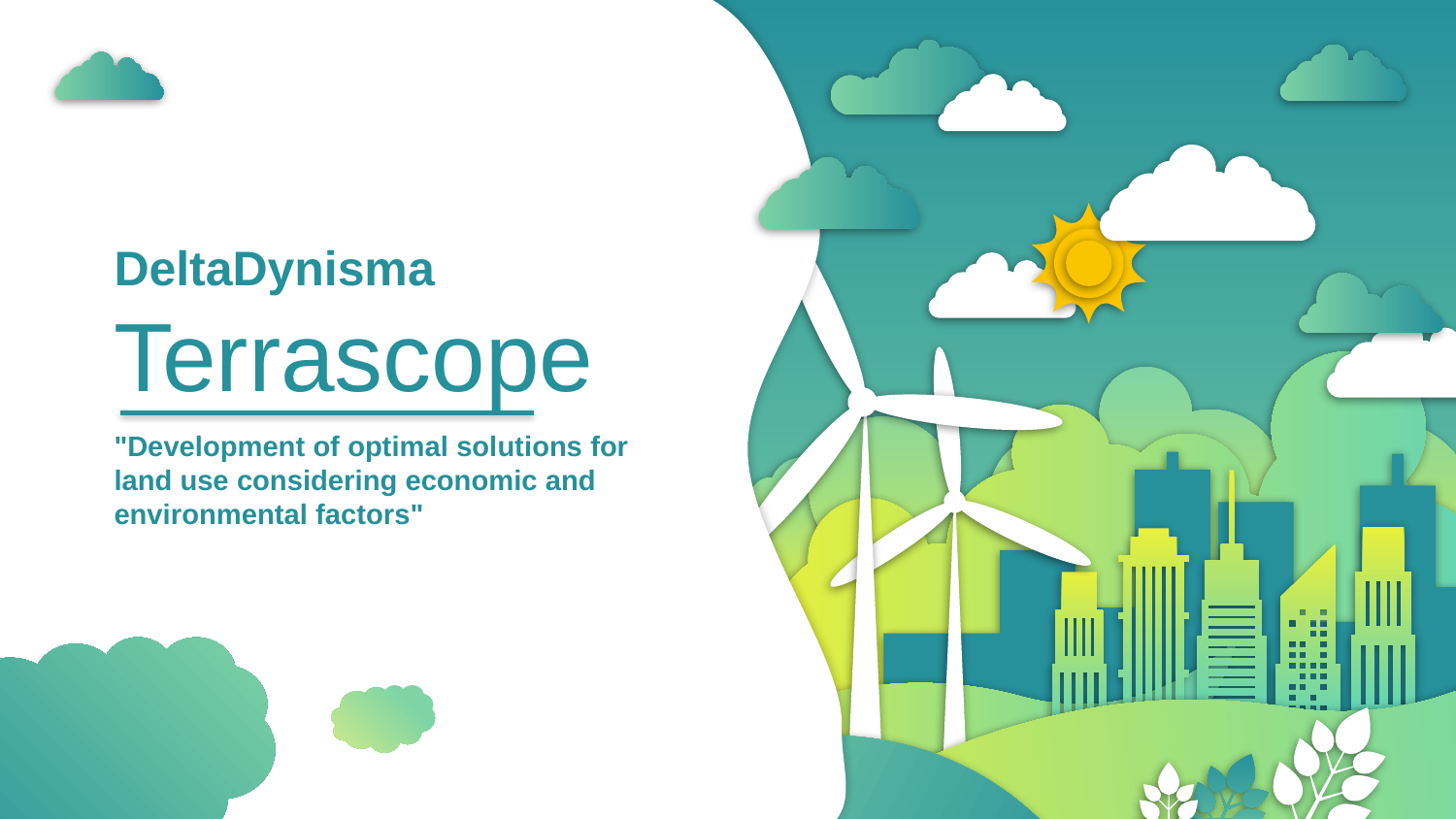

# DeltaDynisma Terrascope
"Development of optimal solutions for land use considering economic and environmental factors"